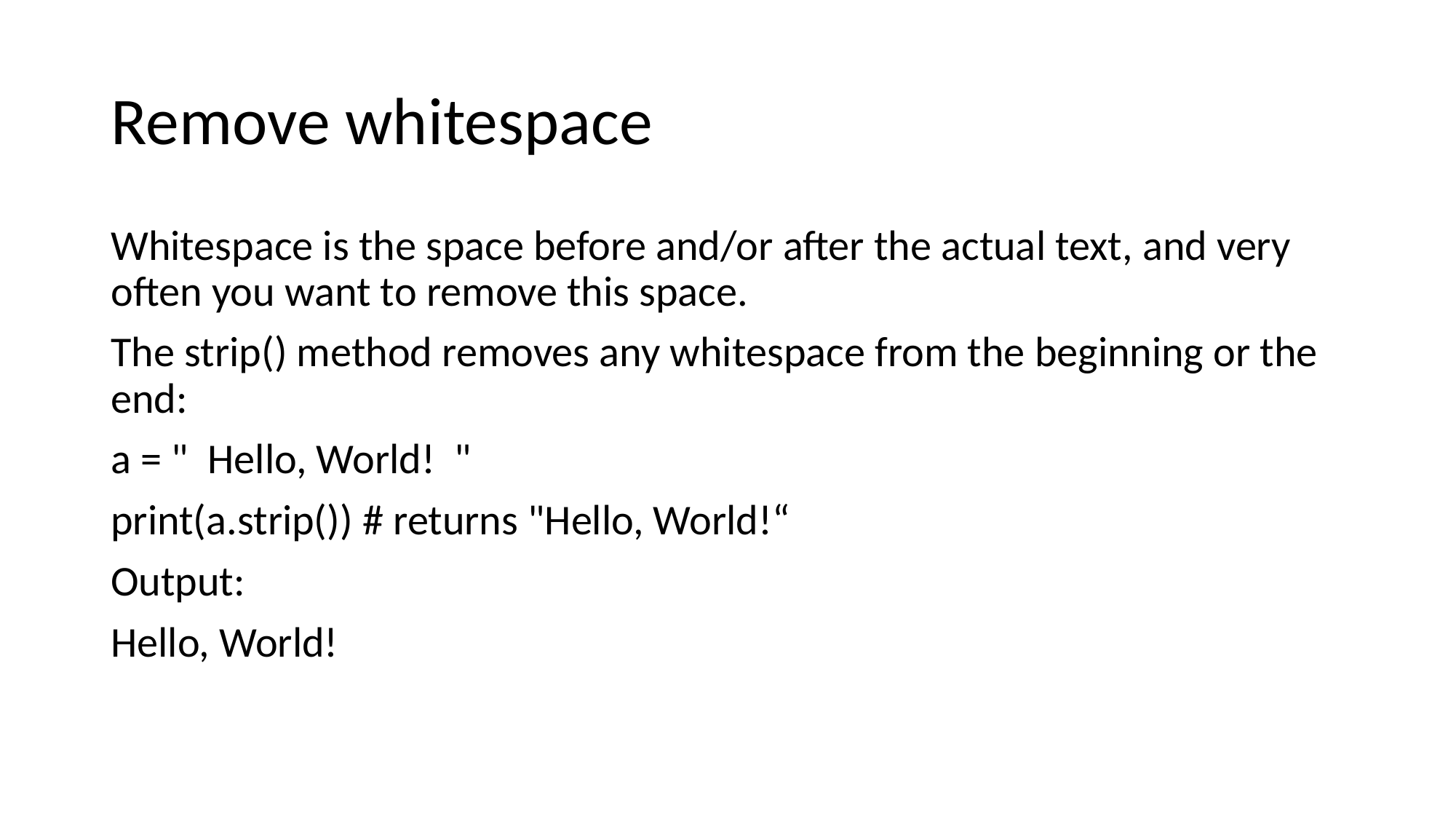

# Remove whitespace
Whitespace is the space before and/or after the actual text, and very often you want to remove this space.
The strip() method removes any whitespace from the beginning or the end:
a = "  Hello, World!  "
print(a.strip()) # returns "Hello, World!“
Output:
Hello, World!